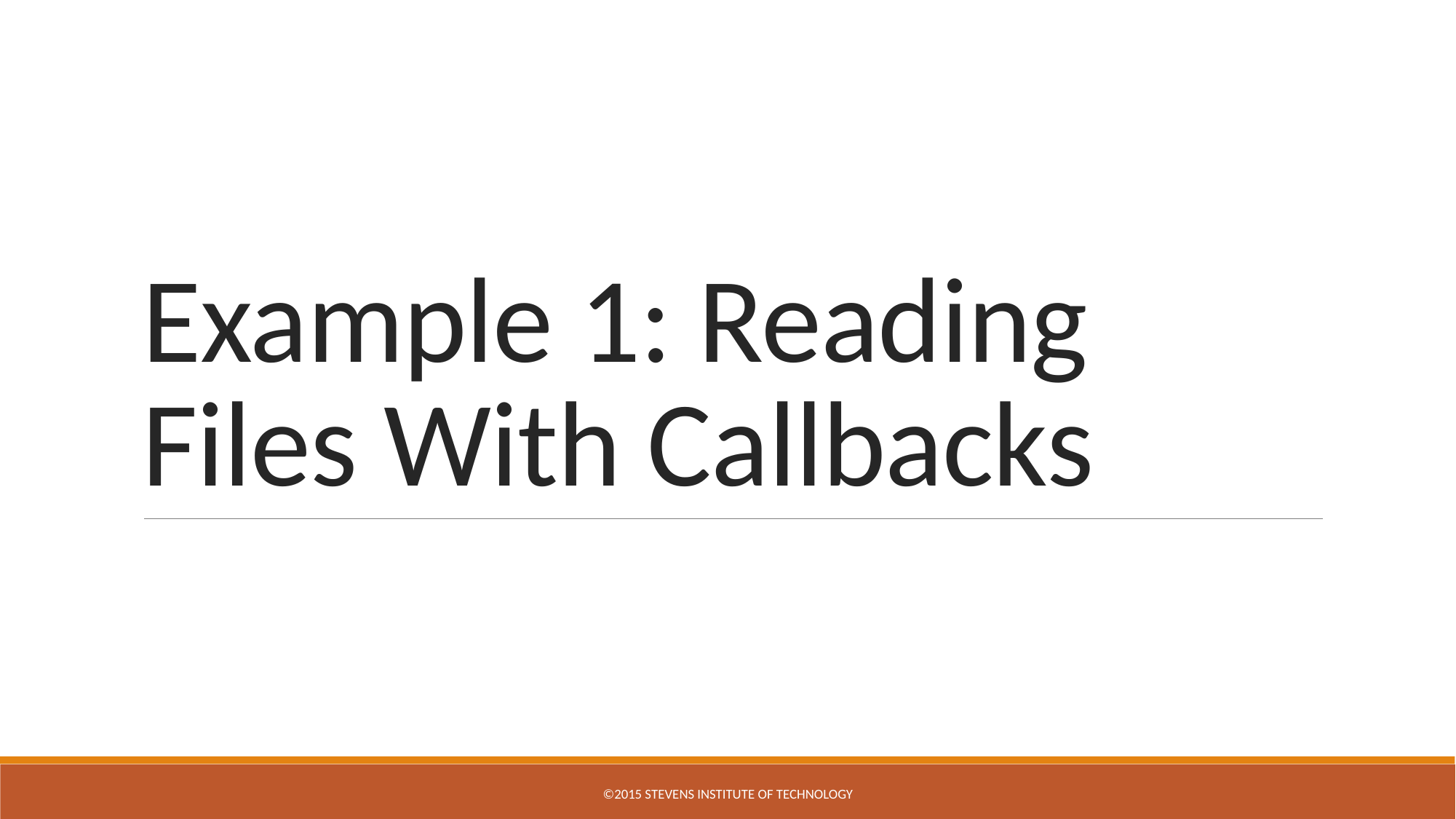

# Example 1: Reading Files With Callbacks

©2015 STEVENS INSTITUTE OF TECHNOLOGY